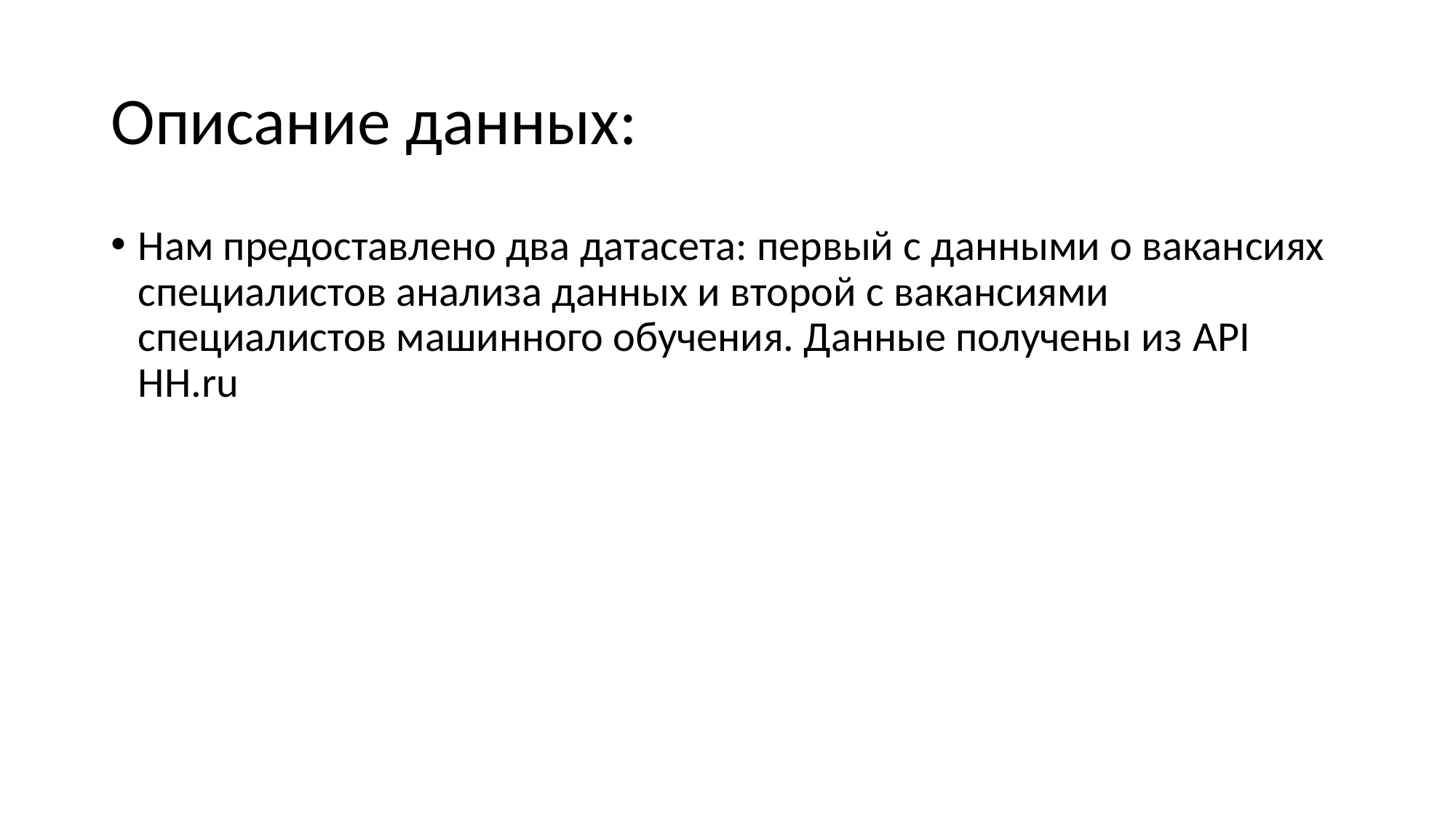

# Описание данных:
Нам предоставлено два датасета: первый с данными о вакансиях специалистов анализа данных и второй с вакансиями специалистов машинного обучения. Данные получены из API HH.ru